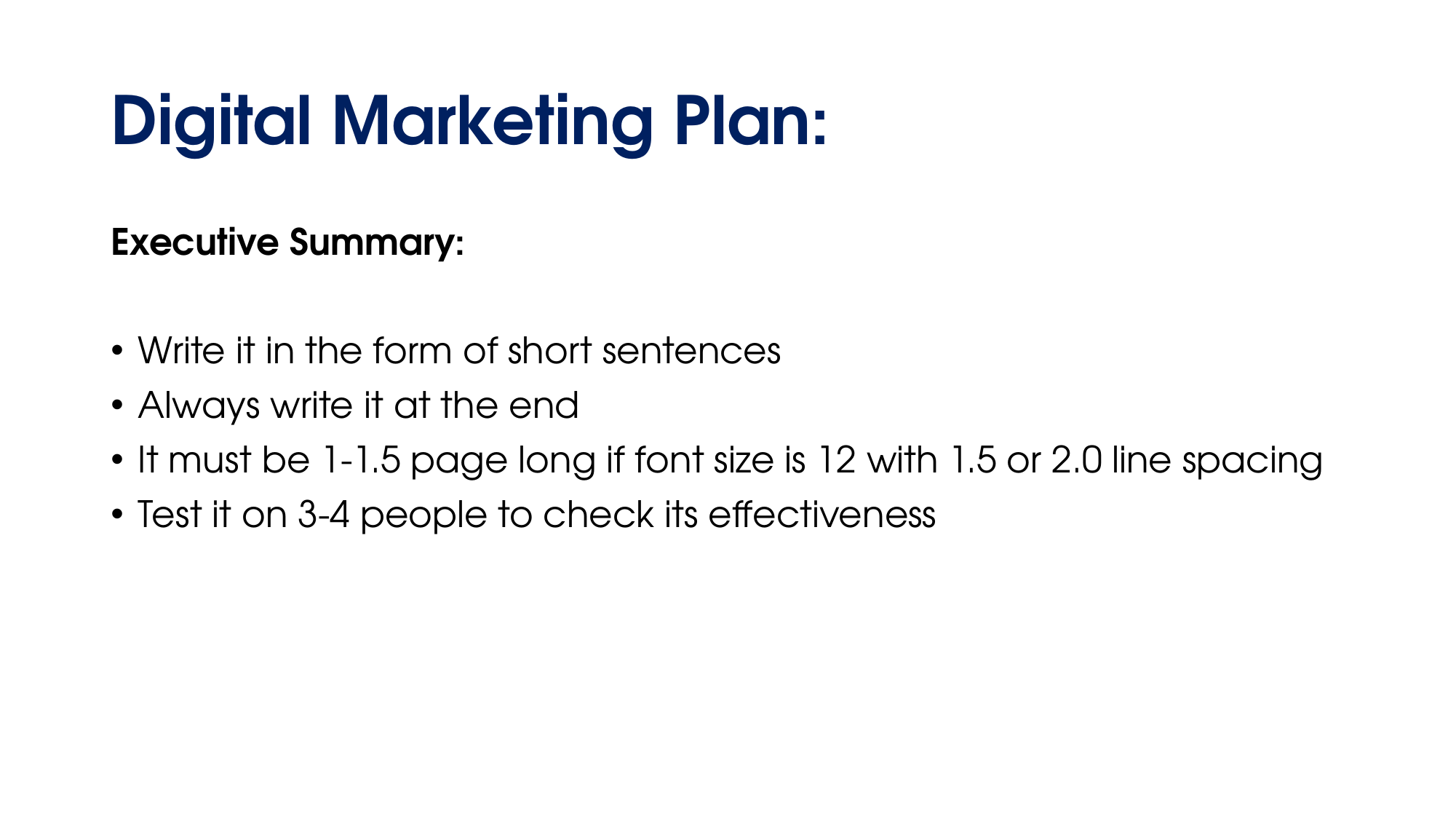

# Digital Marketing Plan:
Executive Summary:

Write it in the form of short sentences
Always write it at the end
It must be 1-1.5 page long if font size is 12 with 1.5 or 2.0 line spacing
Test it on 3-4 people to check its effectiveness